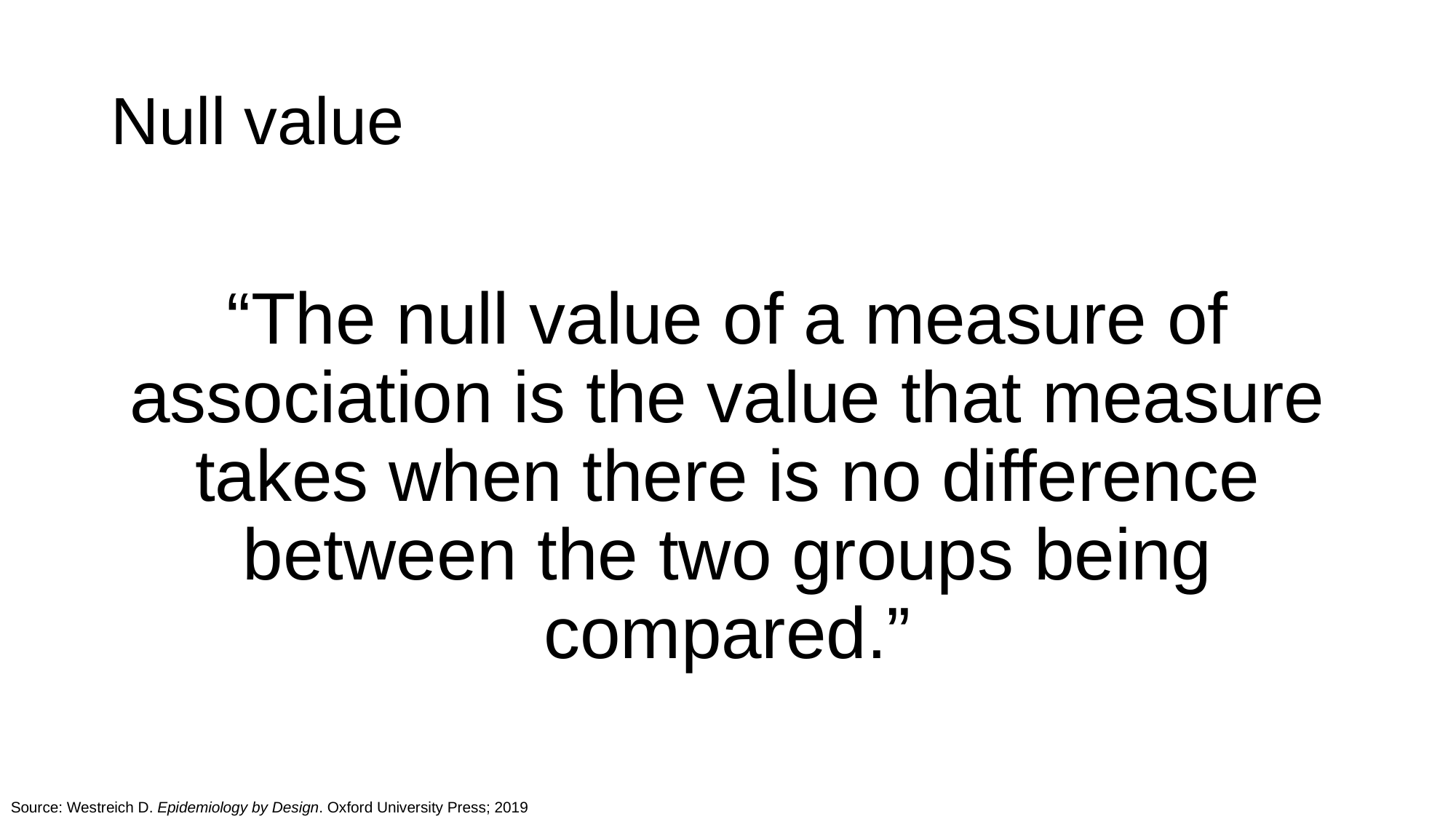

# Null value
“The null value of a measure of association is the value that measure takes when there is no difference between the two groups being compared.”
Source: Westreich D. Epidemiology by Design. Oxford University Press; 2019